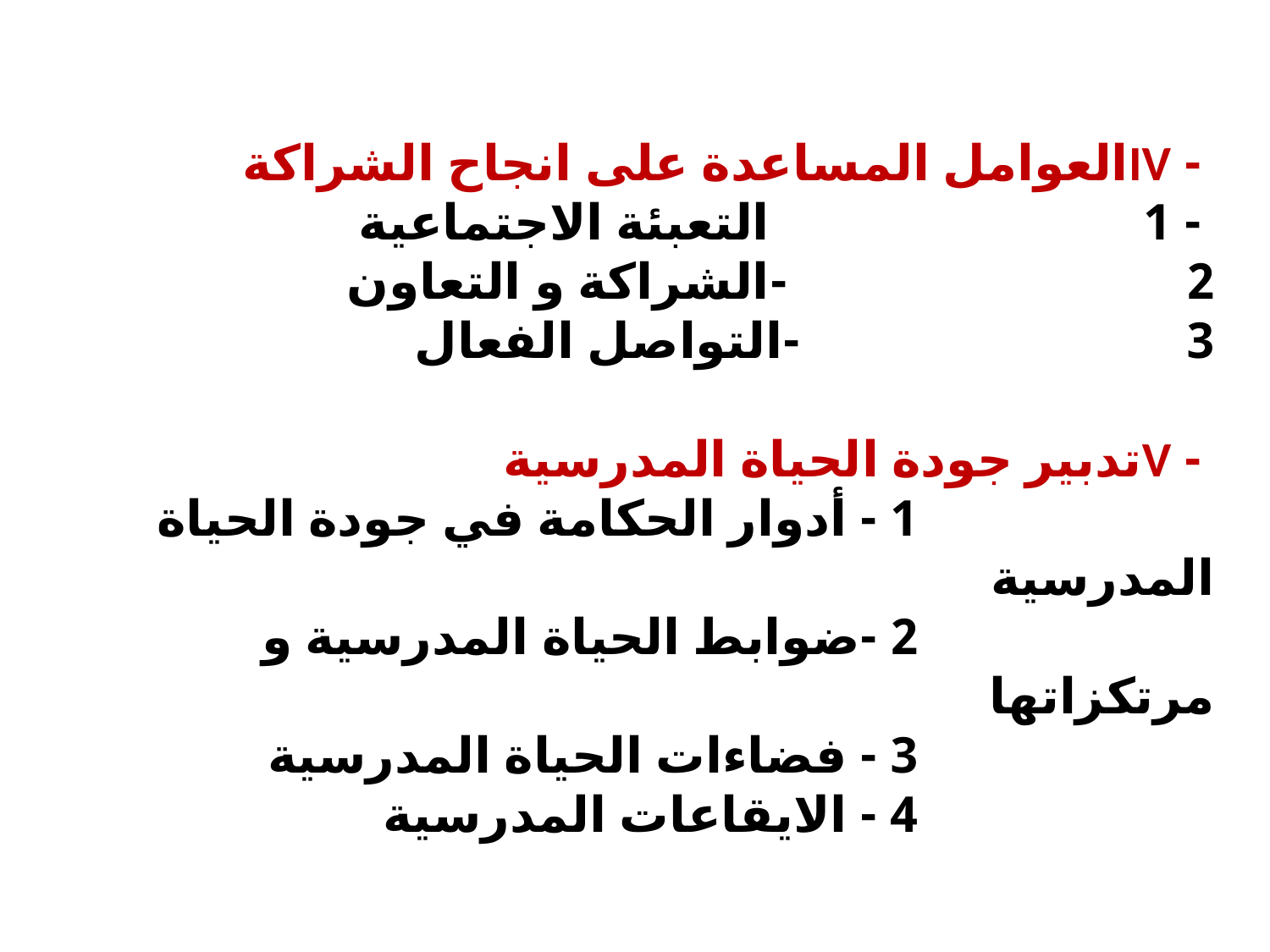

- IVالعوامل المساعدة على انجاح الشراكة
 - 1                             التعبئة الاجتماعية
2                               -الشراكة و التعاون
3                              -التواصل الفعال

 - Vتدبير جودة الحياة المدرسية
                       1 - أدوار الحكامة في جودة الحياة المدرسية
                       2 -ضوابط الحياة المدرسية و مرتكزاتها
                       3 - فضاءات الحياة المدرسية
                       4 - الايقاعات المدرسية